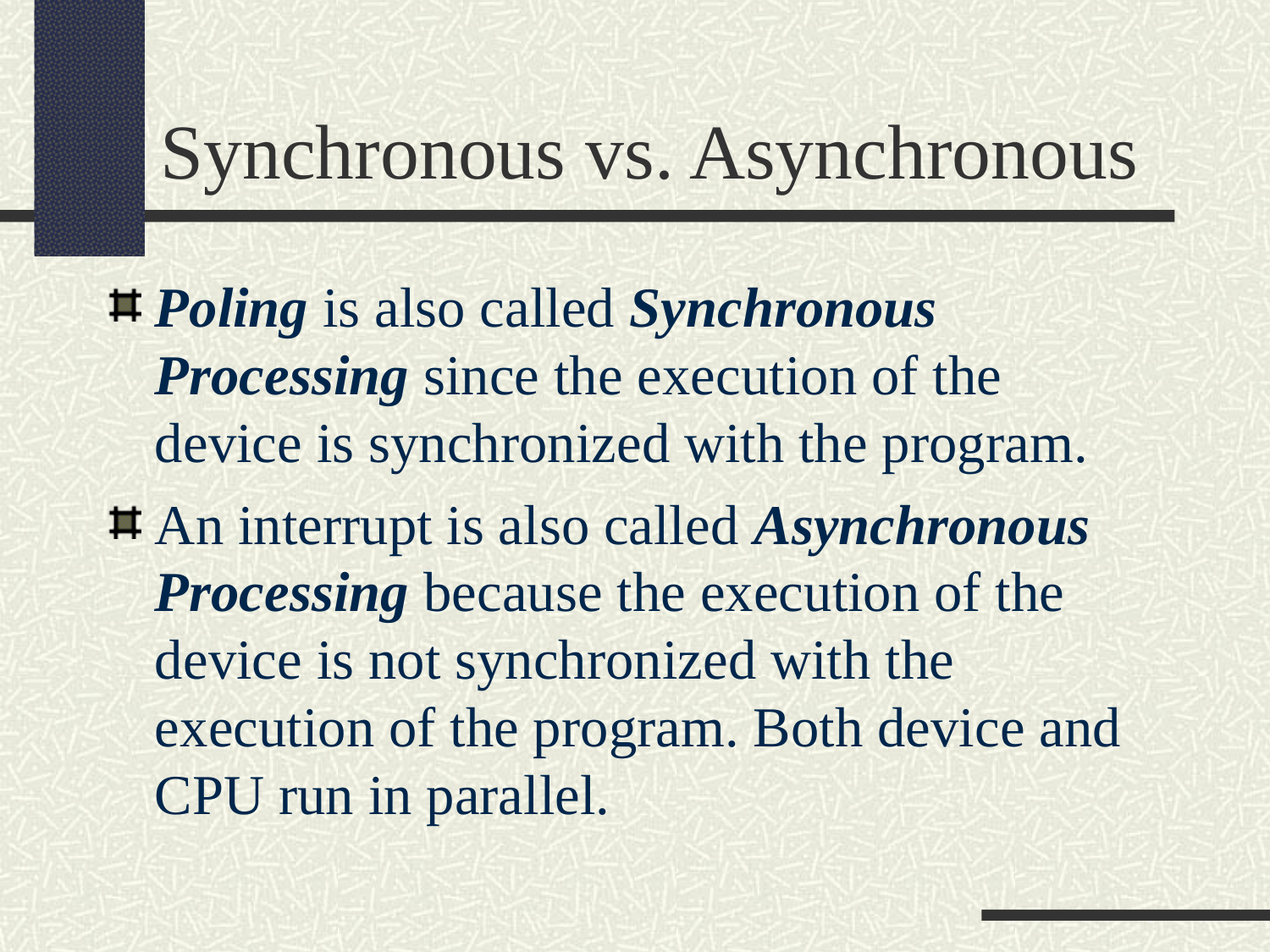

Synchronous vs. Asynchronous
Poling is also called Synchronous Processing since the execution of the device is synchronized with the program.
An interrupt is also called Asynchronous Processing because the execution of the device is not synchronized with the execution of the program. Both device and CPU run in parallel.